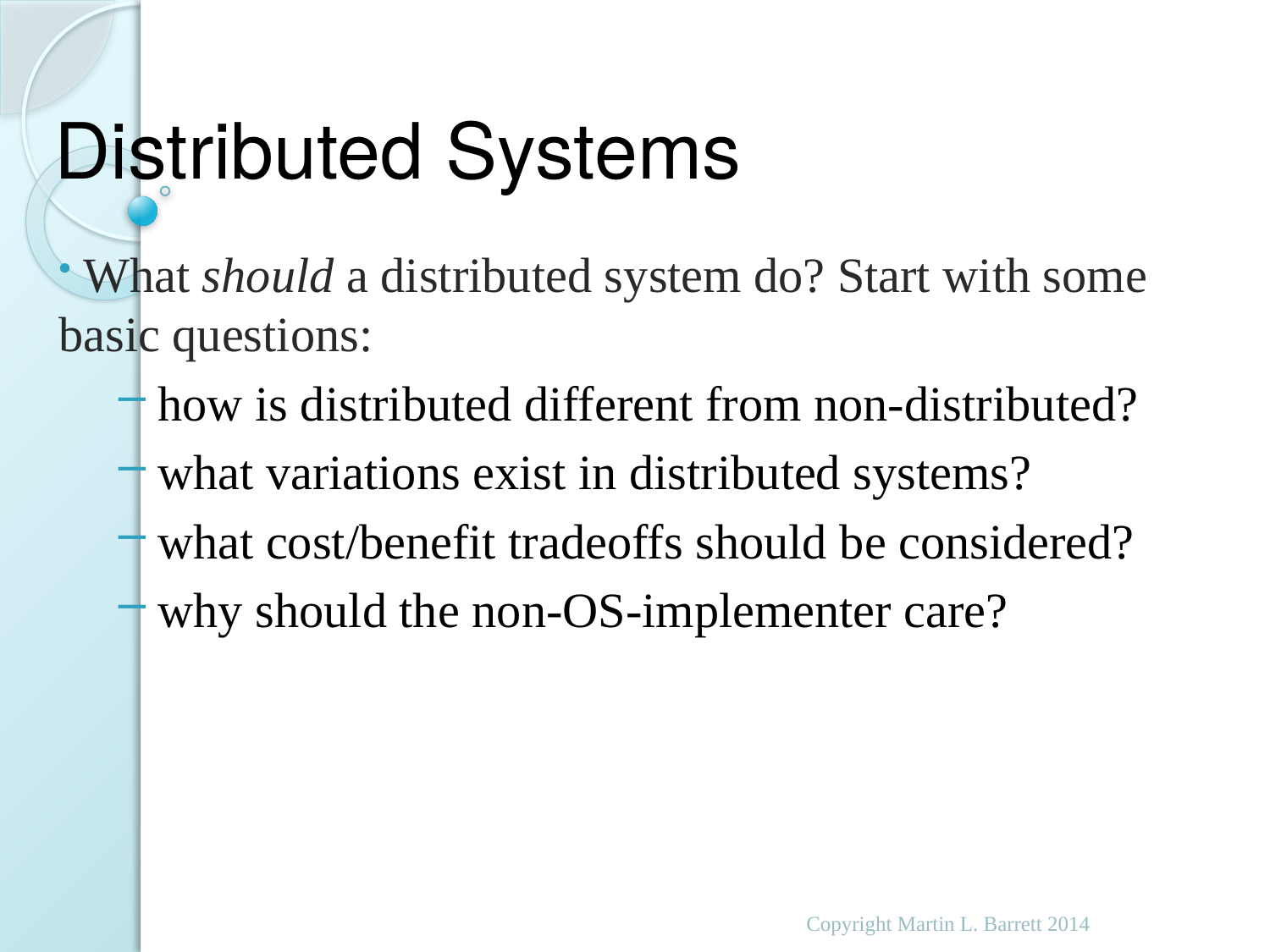

# Distributed Systems
 What should a distributed system do? Start with some basic questions:
 how is distributed different from non-distributed?
 what variations exist in distributed systems?
 what cost/benefit tradeoffs should be considered?
 why should the non-OS-implementer care?
Copyright Martin L. Barrett 2014